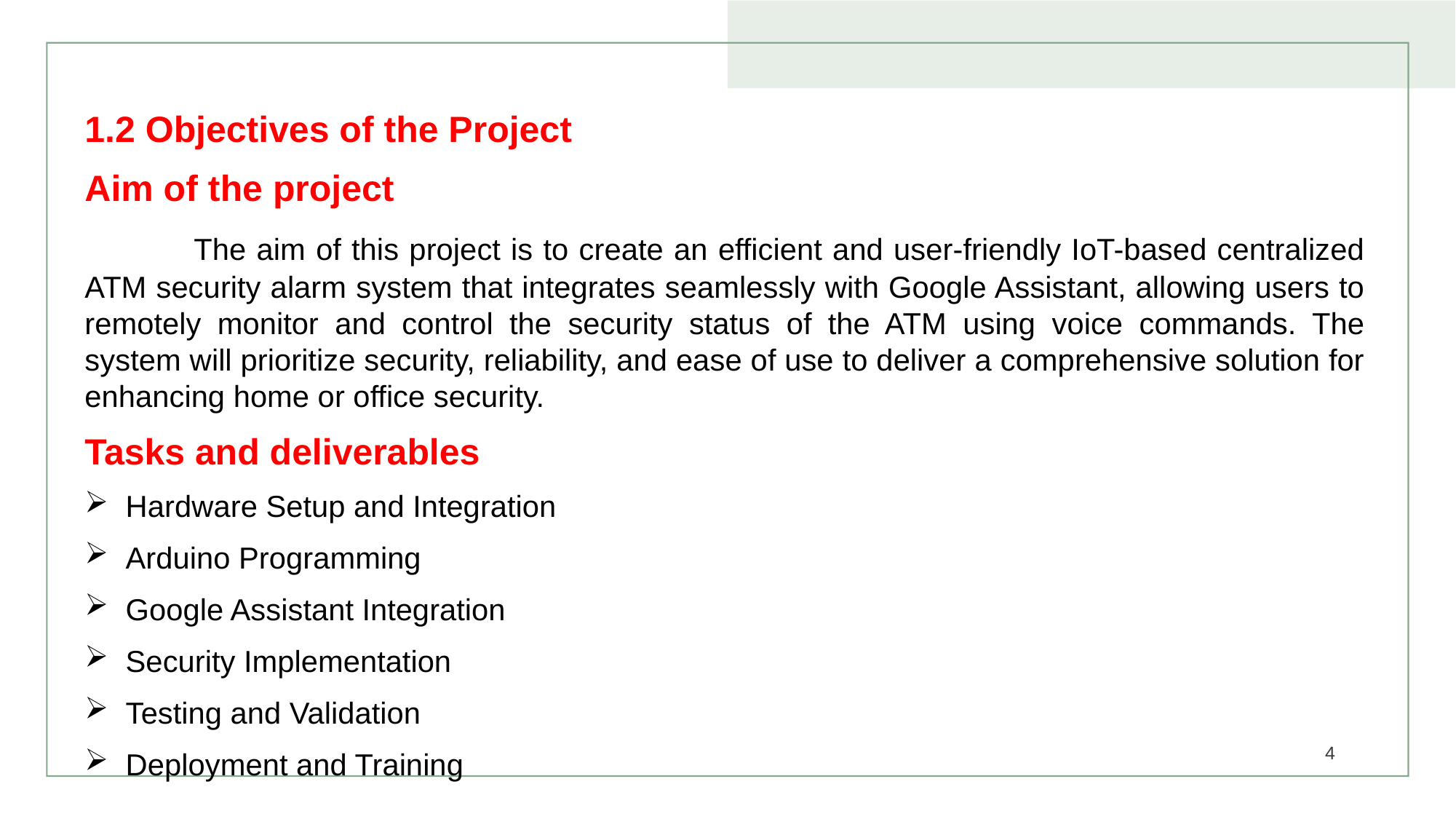

1.2 Objectives of the Project
Aim of the project
	The aim of this project is to create an efficient and user-friendly IoT-based centralized ATM security alarm system that integrates seamlessly with Google Assistant, allowing users to remotely monitor and control the security status of the ATM using voice commands. The system will prioritize security, reliability, and ease of use to deliver a comprehensive solution for enhancing home or office security.
Tasks and deliverables
Hardware Setup and Integration
Arduino Programming
Google Assistant Integration
Security Implementation
Testing and Validation
Deployment and Training

4